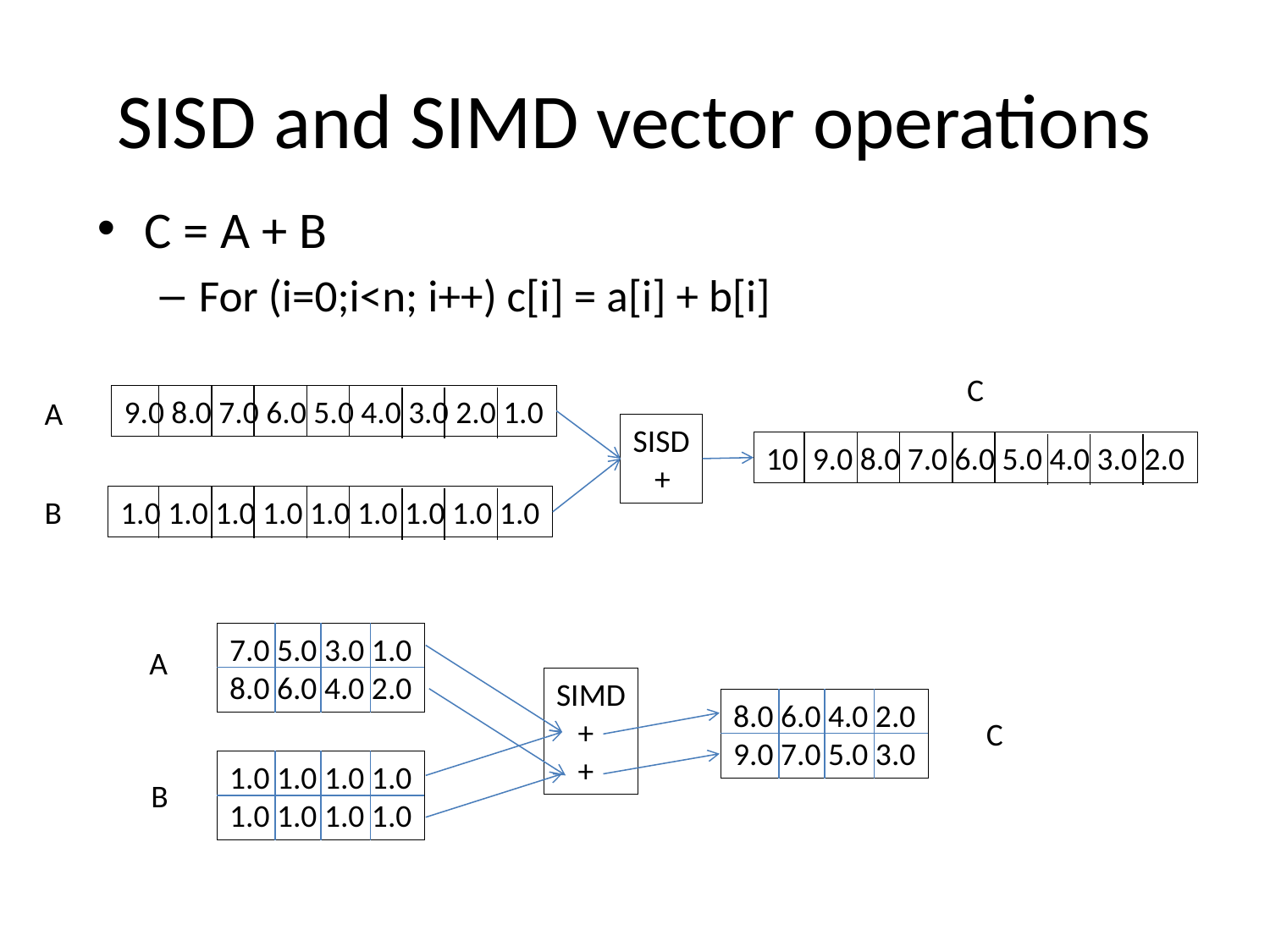

# SISD and SIMD vector operations
C = A + B
For (i=0;i<n; i++) c[i] = a[i] + b[i]
C
9.0 8.0 7.0 6.0 5.0 4.0 3.0 2.0 1.0
A
SISD
   +
10  9.0 8.0 7.0 6.0 5.0 4.0 3.0 2.0
B
1.0 1.0 1.0 1.0 1.0 1.0 1.0 1.0 1.0
7.0 5.0 3.0 1.0
8.0 6.0 4.0 2.0
A
SIMD
   +
   +
8.0 6.0 4.0 2.0
9.0 7.0 5.0 3.0
C
1.0 1.0 1.0 1.0
1.0 1.0 1.0 1.0
B